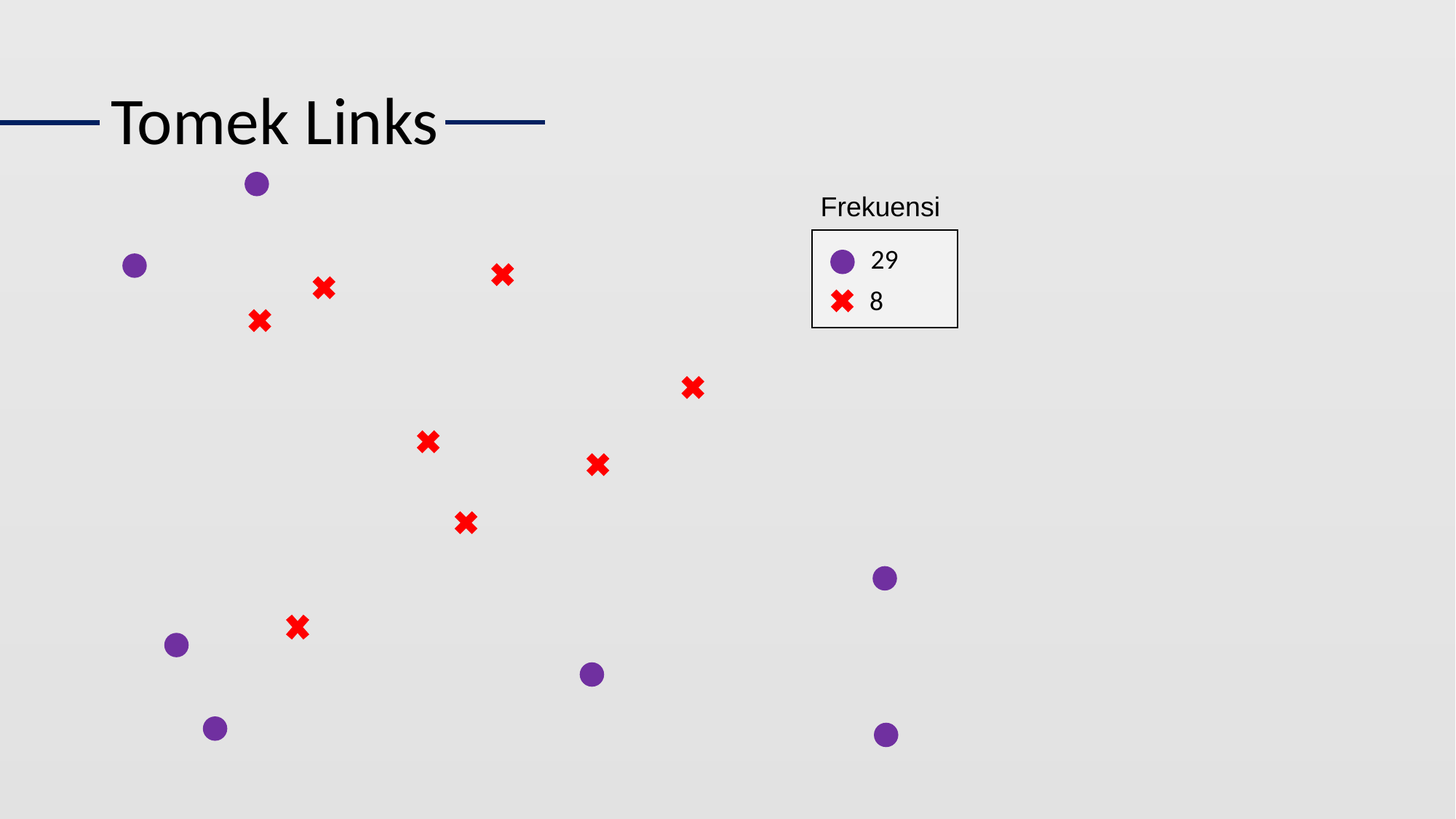

# Tomek Links

Frekuensi

29

8

X1